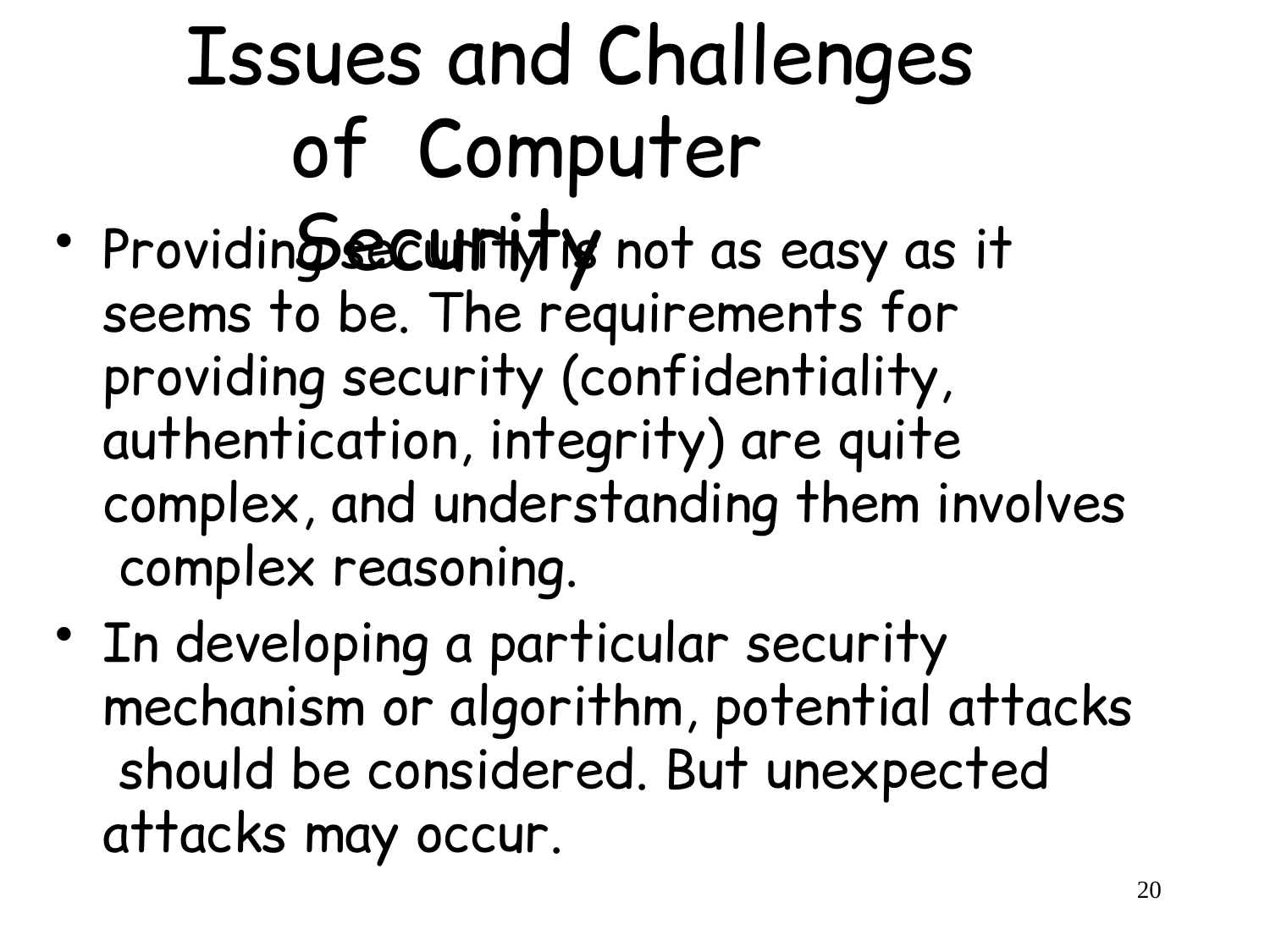

# Issues and Challenges of  Computer Security
Providing security is not as easy as it  seems to be. The requirements for  providing security (confidentiality,  authentication, integrity) are quite  complex, and understanding them involves  complex reasoning.
In developing a particular security  mechanism or algorithm, potential attacks  should be considered. But unexpected
attacks may occur.

20